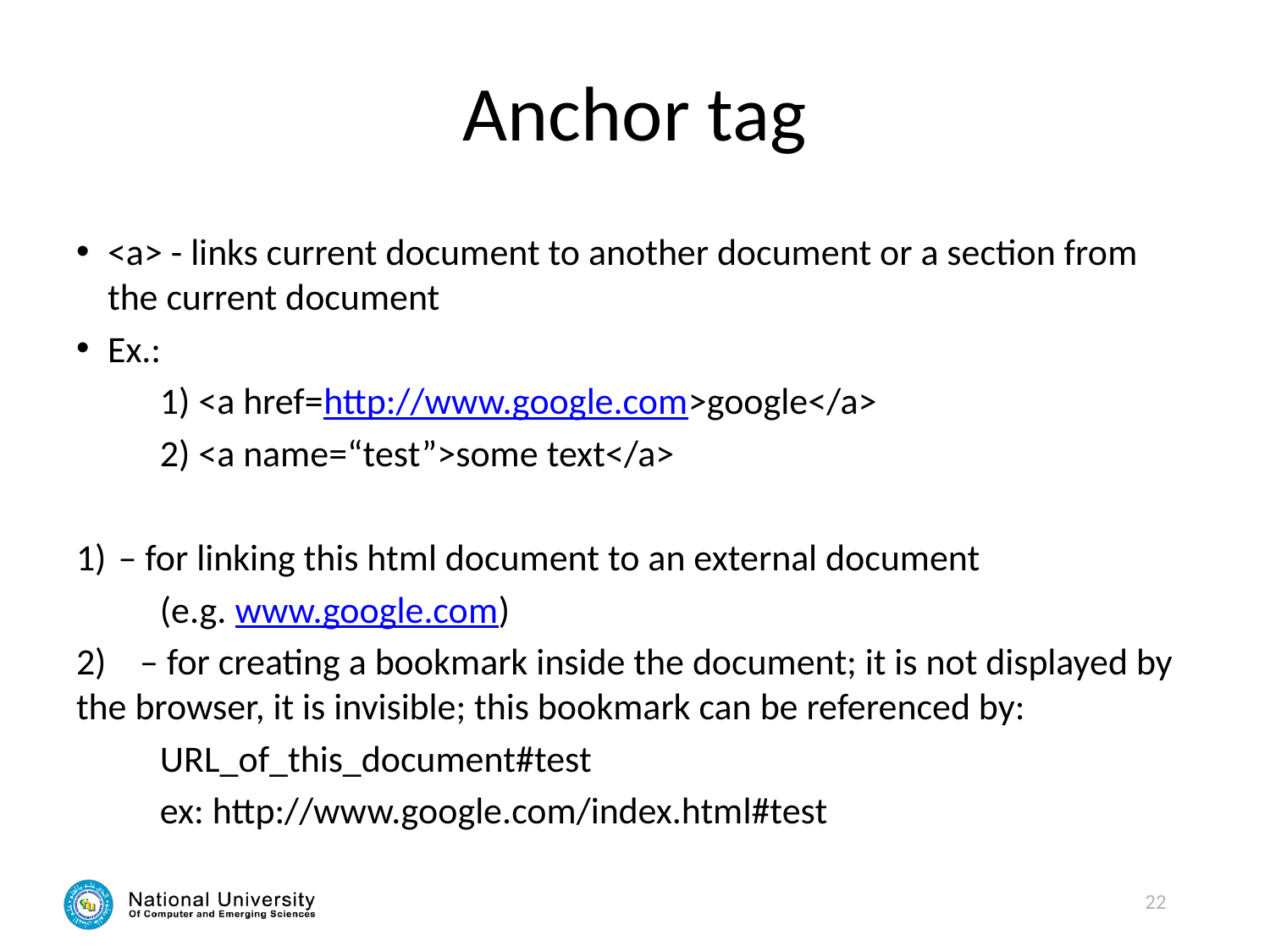

# Anchor tag
<a> - links current document to another document or a section from the current document
Ex.:
		1) <a href=http://www.google.com>google</a>
		2) <a name=“test”>some text</a>

– for linking this html document to an external document
		(e.g. www.google.com)
2)    – for creating a bookmark inside the document; it is not displayed by the browser, it is invisible; this bookmark can be referenced by:
		URL_of_this_document#test
		ex: http://www.google.com/index.html#test

22